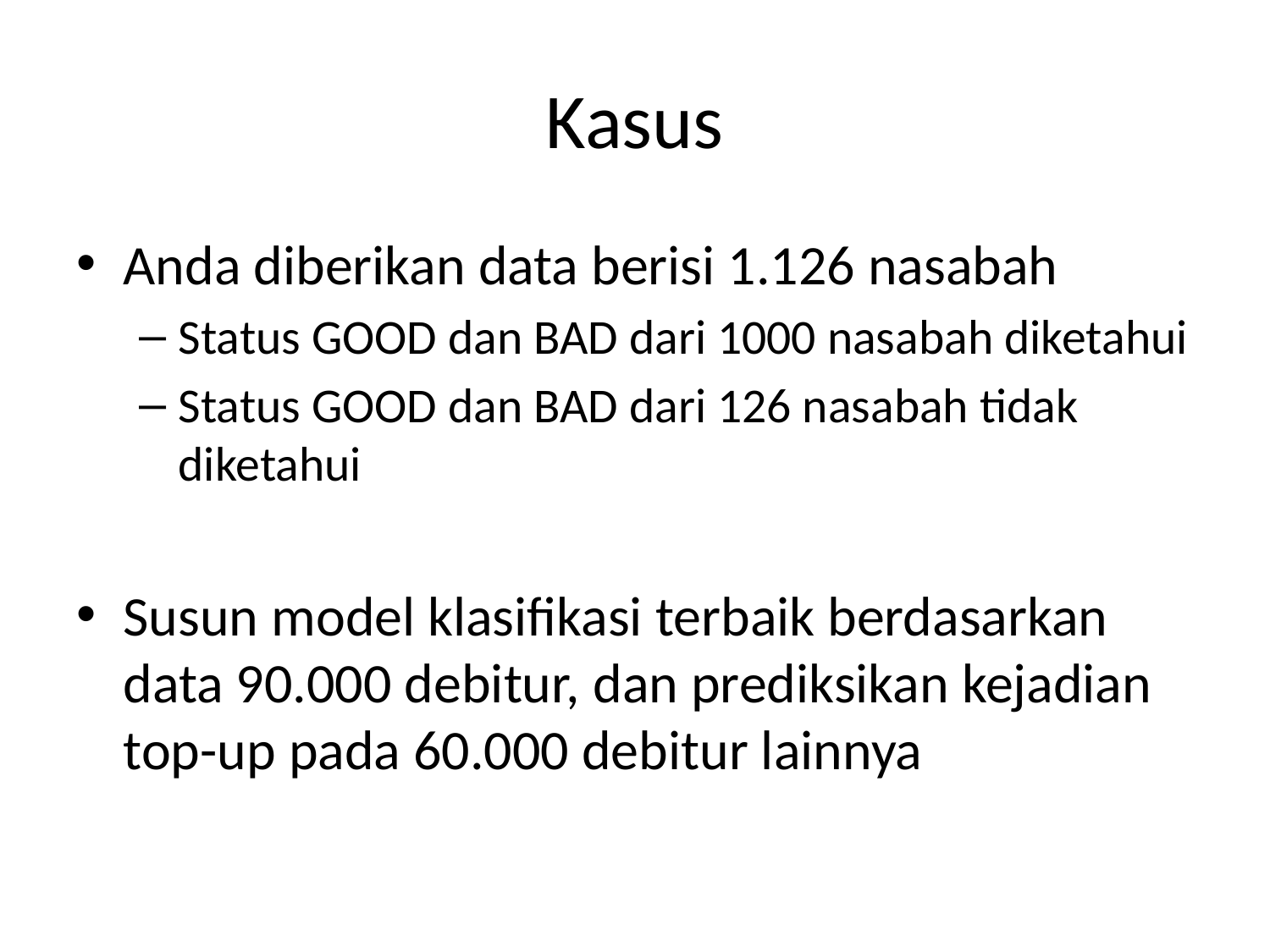

# Kasus
Anda diberikan data berisi 1.126 nasabah
Status GOOD dan BAD dari 1000 nasabah diketahui
Status GOOD dan BAD dari 126 nasabah tidak diketahui

Susun model klasifikasi terbaik berdasarkan data 90.000 debitur, dan prediksikan kejadian top-up pada 60.000 debitur lainnya